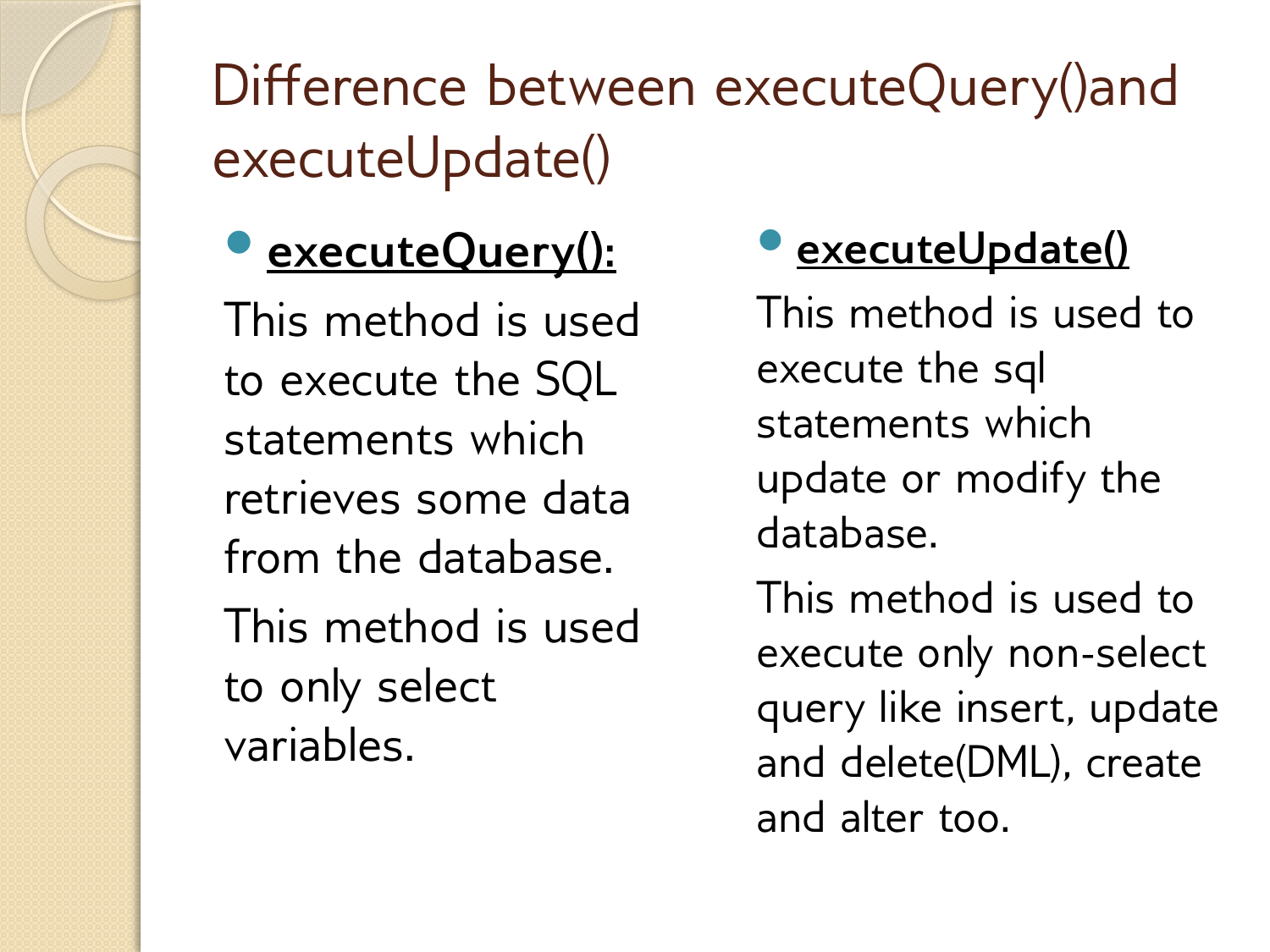

# Difference between executeQuery()and executeUpdate()
executeQuery():
This method is used to execute the SQL statements which retrieves some data from the database.
This method is used to only select variables.
executeUpdate()
This method is used to execute the sql statements which update or modify the database.
This method is used to execute only non-select query like insert, update and delete(DML), create and alter too.